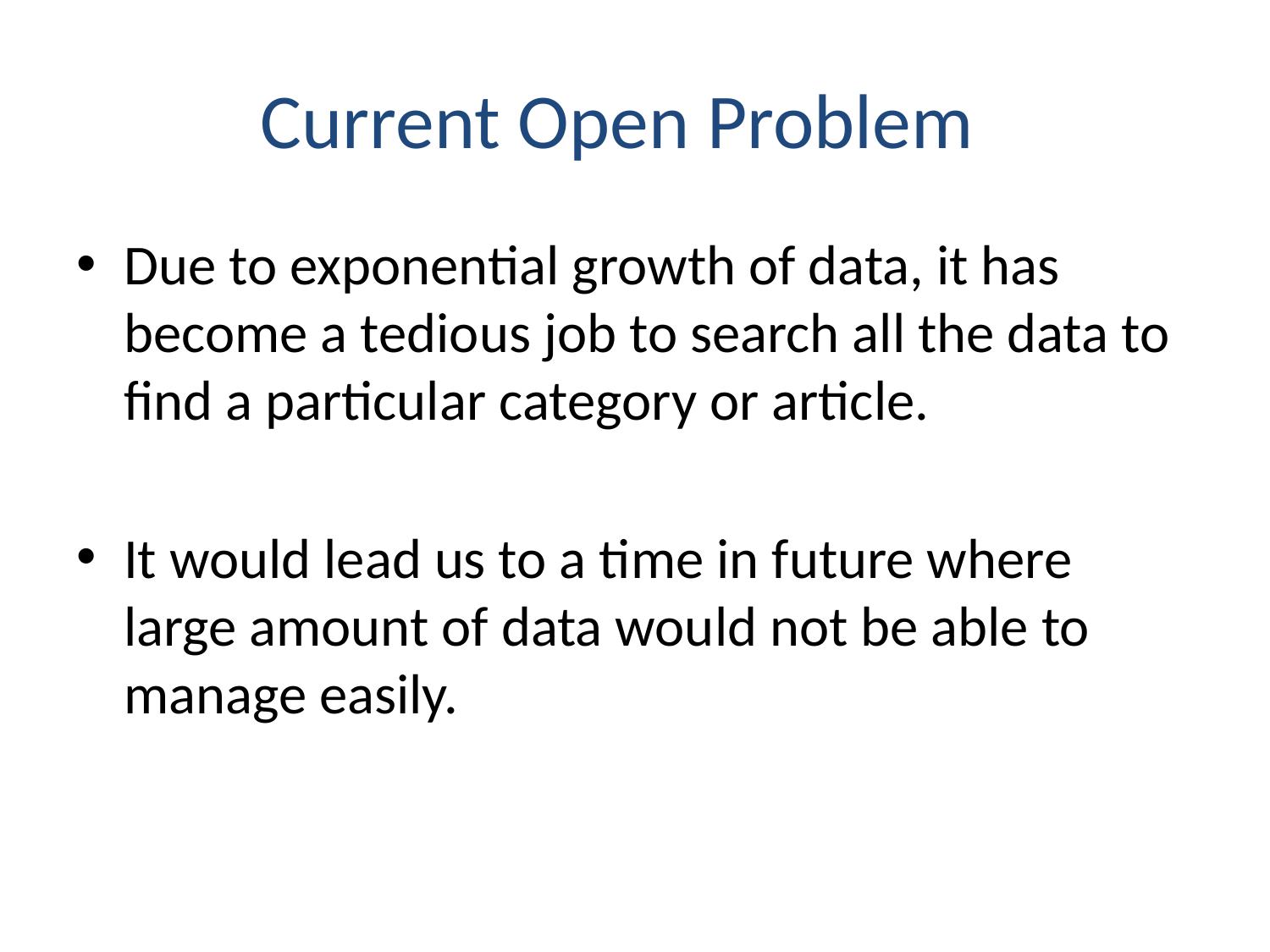

# Current Open Problem
Due to exponential growth of data, it has become a tedious job to search all the data to find a particular category or article.

It would lead us to a time in future where large amount of data would not be able to manage easily.